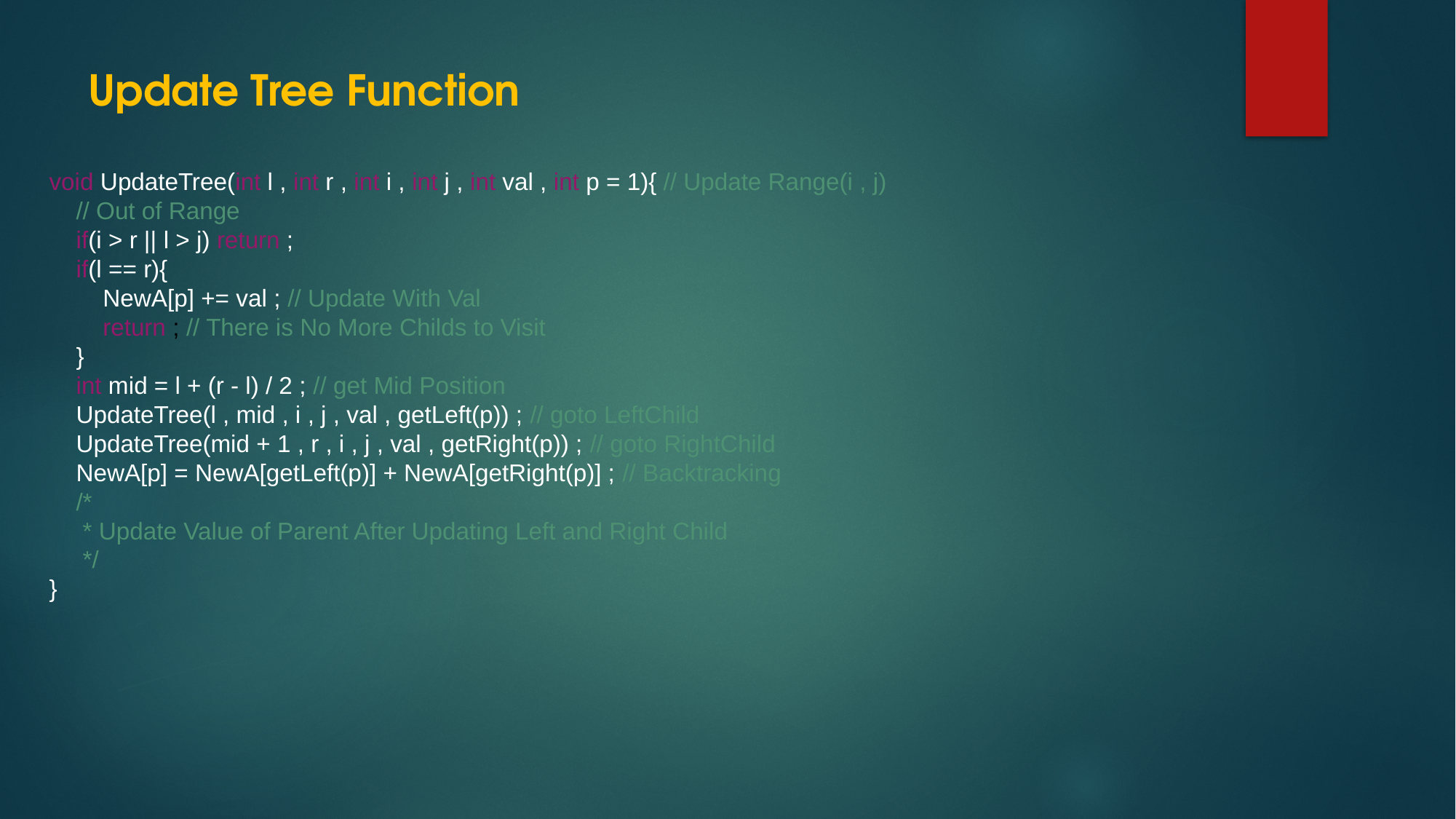

Update Tree Function
void UpdateTree(int l , int r , int i , int j , int val , int p = 1){ // Update Range(i , j)
    // Out of Range
    if(i > r || l > j) return ;
    if(l == r){
        NewA[p] += val ; // Update With Val
        return ; // There is No More Childs to Visit
    }
    int mid = l + (r - l) / 2 ; // get Mid Position
    UpdateTree(l , mid , i , j , val , getLeft(p)) ; // goto LeftChild
    UpdateTree(mid + 1 , r , i , j , val , getRight(p)) ; // goto RightChild
    NewA[p] = NewA[getLeft(p)] + NewA[getRight(p)] ; // Backtracking
    /*
     * Update Value of Parent After Updating Left and Right Child
     */
}